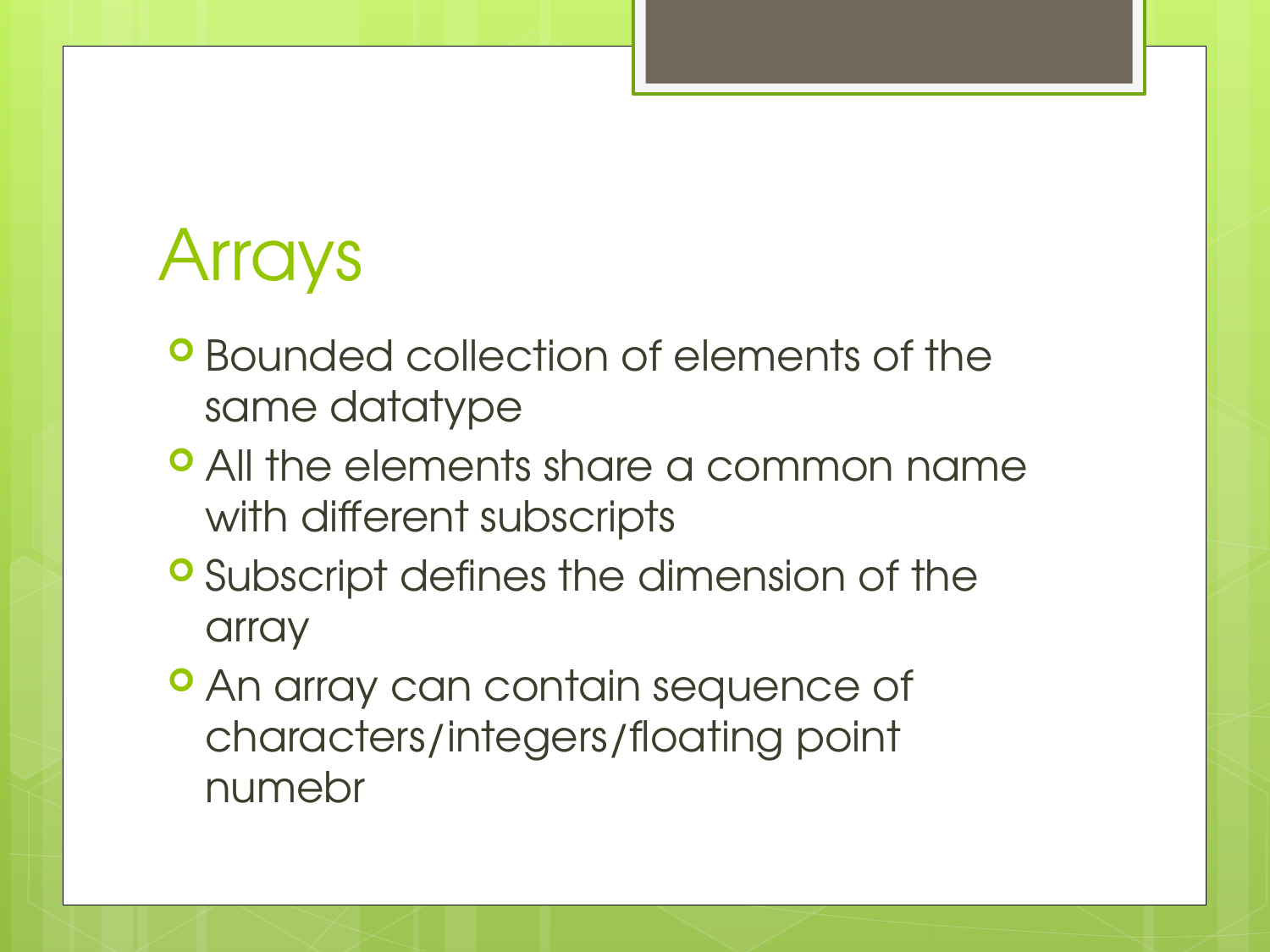

# Arrays
Bounded collection of elements of the same datatype
All the elements share a common name with different subscripts
Subscript defines the dimension of the array
An array can contain sequence of characters/integers/floating point numebr